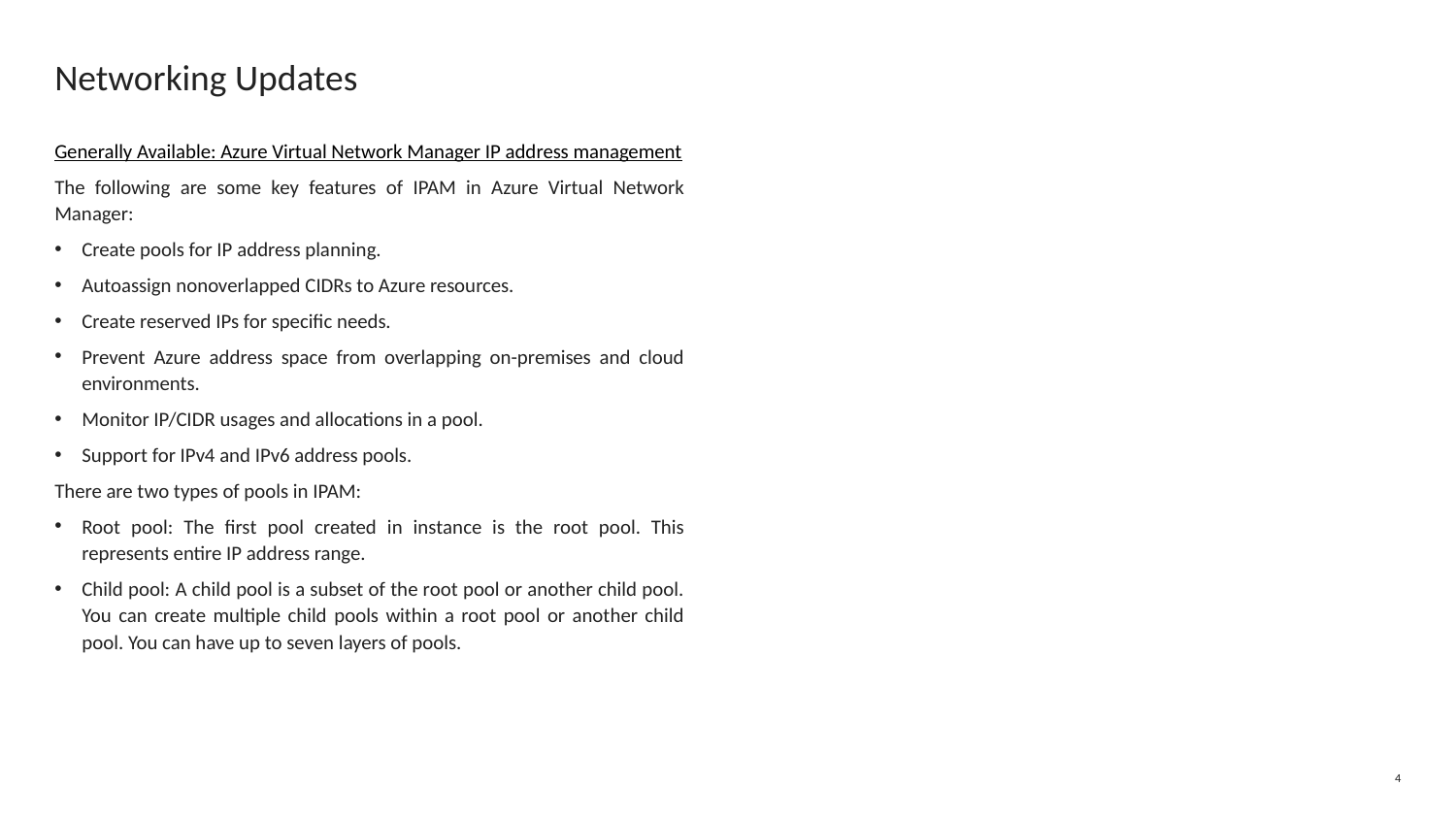

# Networking Updates
Generally Available: Azure Virtual Network Manager IP address management
The following are some key features of IPAM in Azure Virtual Network Manager:
Create pools for IP address planning.
Autoassign nonoverlapped CIDRs to Azure resources.
Create reserved IPs for specific needs.
Prevent Azure address space from overlapping on-premises and cloud environments.
Monitor IP/CIDR usages and allocations in a pool.
Support for IPv4 and IPv6 address pools.
There are two types of pools in IPAM:
Root pool: The first pool created in instance is the root pool. This represents entire IP address range.
Child pool: A child pool is a subset of the root pool or another child pool. You can create multiple child pools within a root pool or another child pool. You can have up to seven layers of pools.